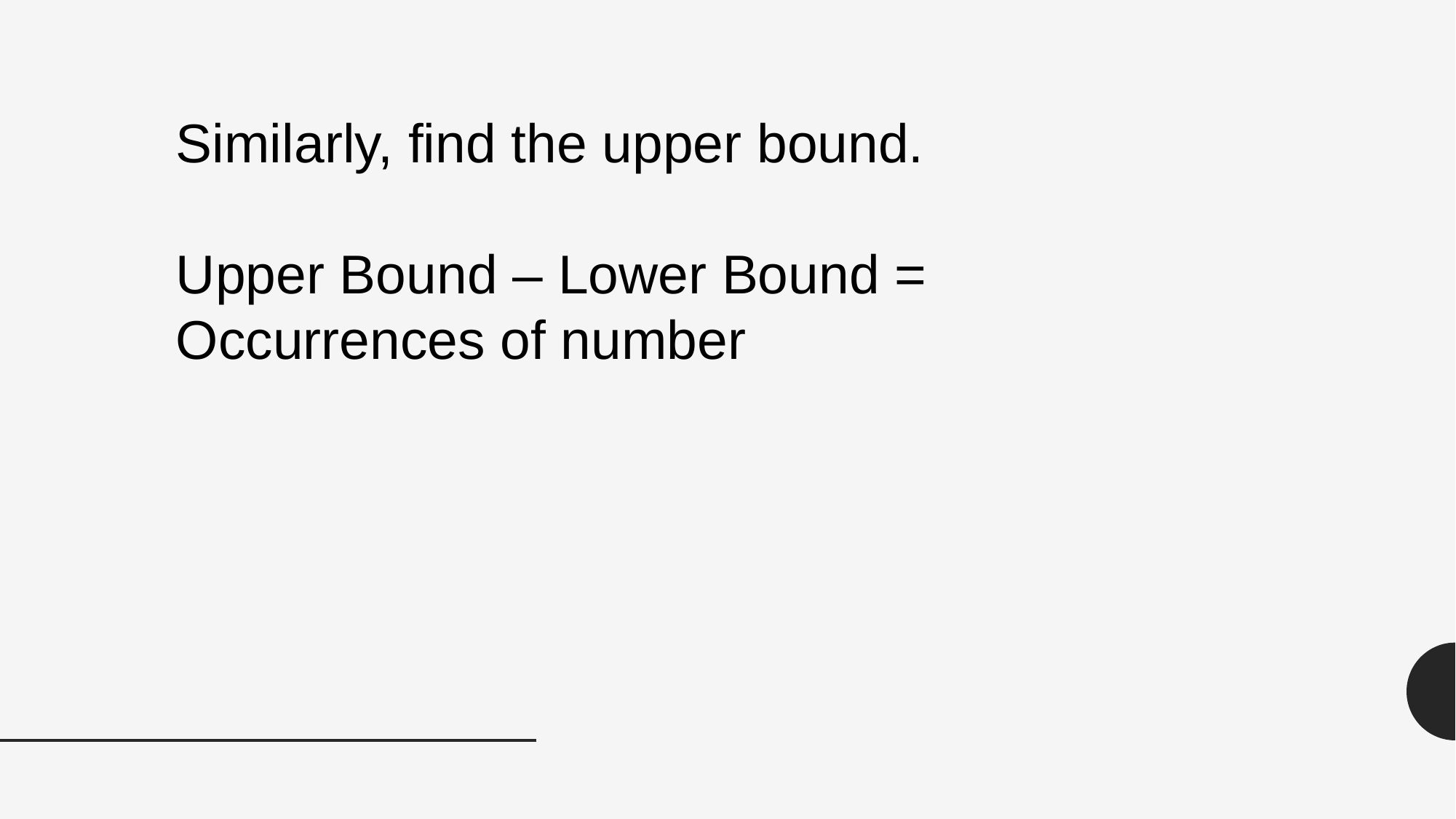

Similarly, find the upper bound.

Upper Bound – Lower Bound = Occurrences of number